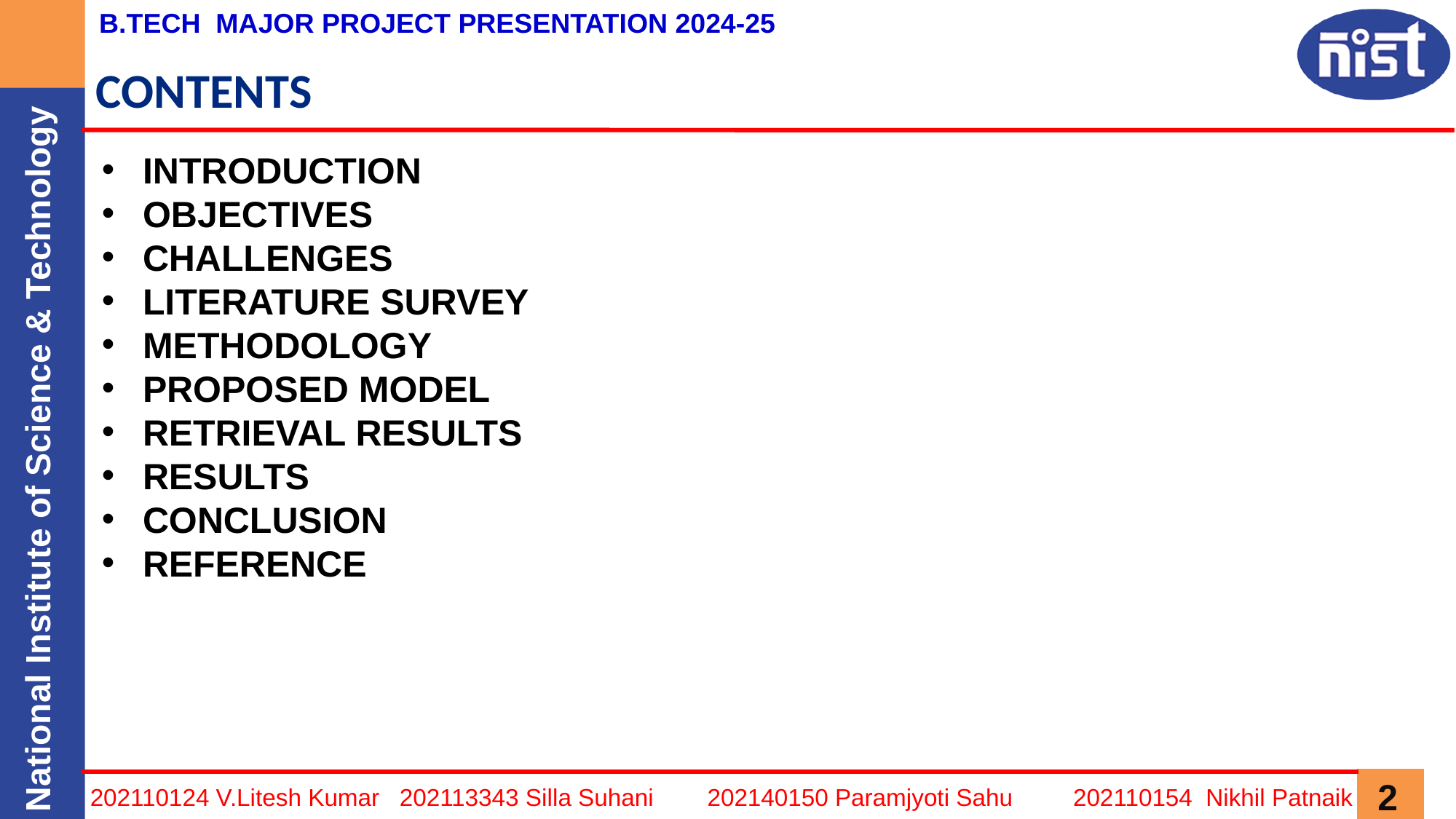

# CONTENTS
INTRODUCTION
OBJECTIVES
CHALLENGES
LITERATURE SURVEY
METHODOLOGY
PROPOSED MODEL
RETRIEVAL RESULTS
RESULTS
CONCLUSION
REFERENCE

202110124 V.Litesh Kumar   202113343 Silla Suhani        202140150 Paramjyoti Sahu         202110154  Nikhil Patnaik